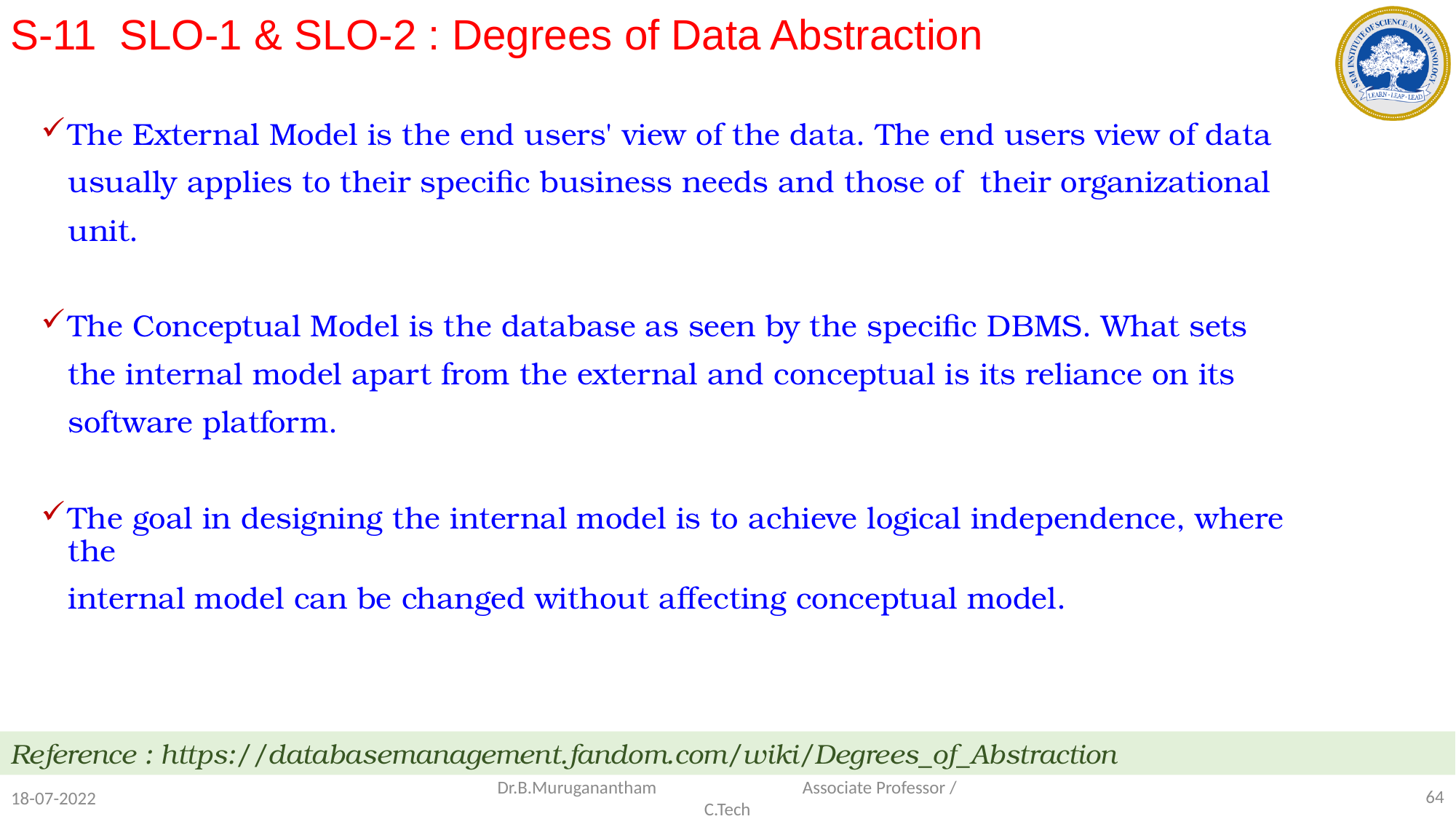

S-11	SLO-1 & SLO-2 : Degrees of Data Abstraction

The External Model is the end users' view of the data. The end users view of data
	usually applies to their specific business needs and those of  their organizational
	unit.

The Conceptual Model is the database as seen by the specific DBMS. What sets
	the internal model apart from the external and conceptual is its reliance on its
	software platform.

The goal in designing the internal model is to achieve logical independence, where the
	internal model can be changed without affecting conceptual model.

Reference : https://databasemanagement.fandom.com/wiki/Degrees_of_Abstraction
64
18-07-2022
Dr.B.Muruganantham                                   Associate Professor / C.Tech